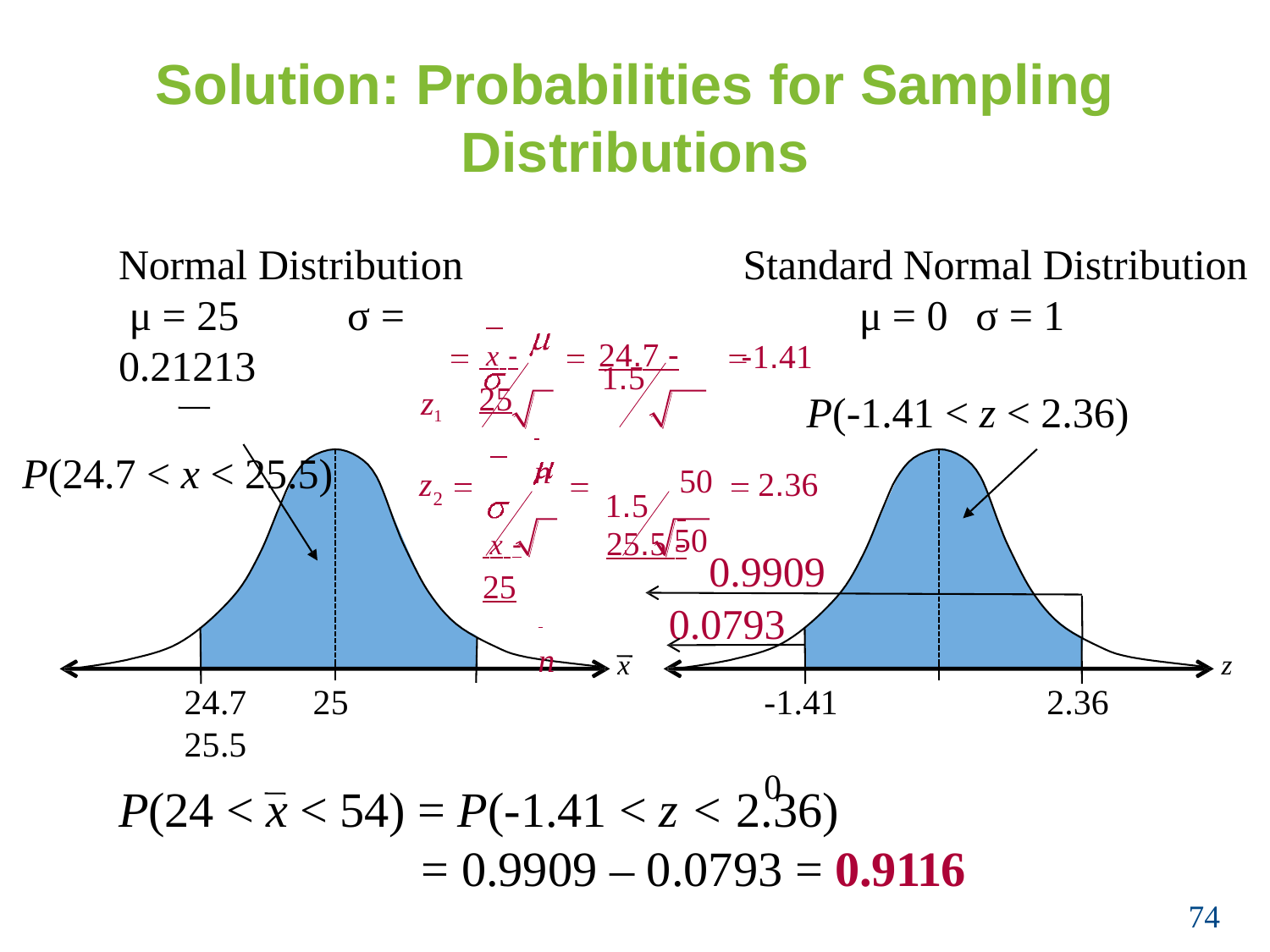

# Solution: Probabilities for Sampling  Distributions
Normal Distribution  μ = 25	σ = 0.21213
z1
P(24.7 < x < 25.5)
Standard Normal Distribution  μ = 0	σ = 1
-1.41
P(-1.41 < z < 2.36)
 x -		24.7 - 25

n
 x -		25.5 - 25

n

1.5 			 50

z
2.36

1.5

2

50

0.9909

0.0793
-1.41	0

x
z

2.36
24.7	25	25.5
P(24 < x < 54) = P(-1.41 < z < 2.36)
= 0.9909 – 0.0793 = 0.9116

74